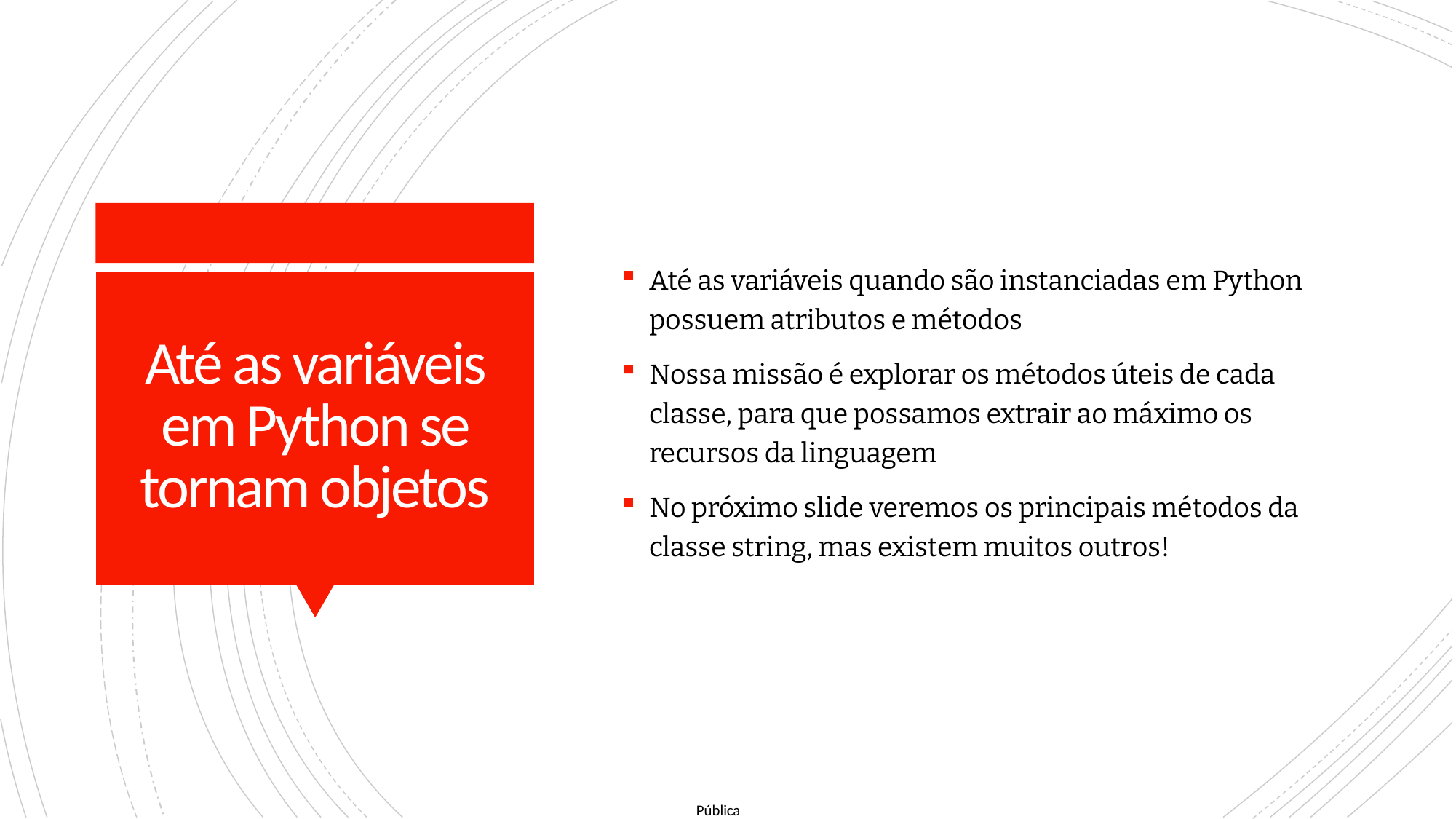

Até as variáveis quando são instanciadas em Python possuem atributos e métodos
Nossa missão é explorar os métodos úteis de cada classe, para que possamos extrair ao máximo os recursos da linguagem
No próximo slide veremos os principais métodos da classe string, mas existem muitos outros!
# Até as variáveis em Python se tornam objetos